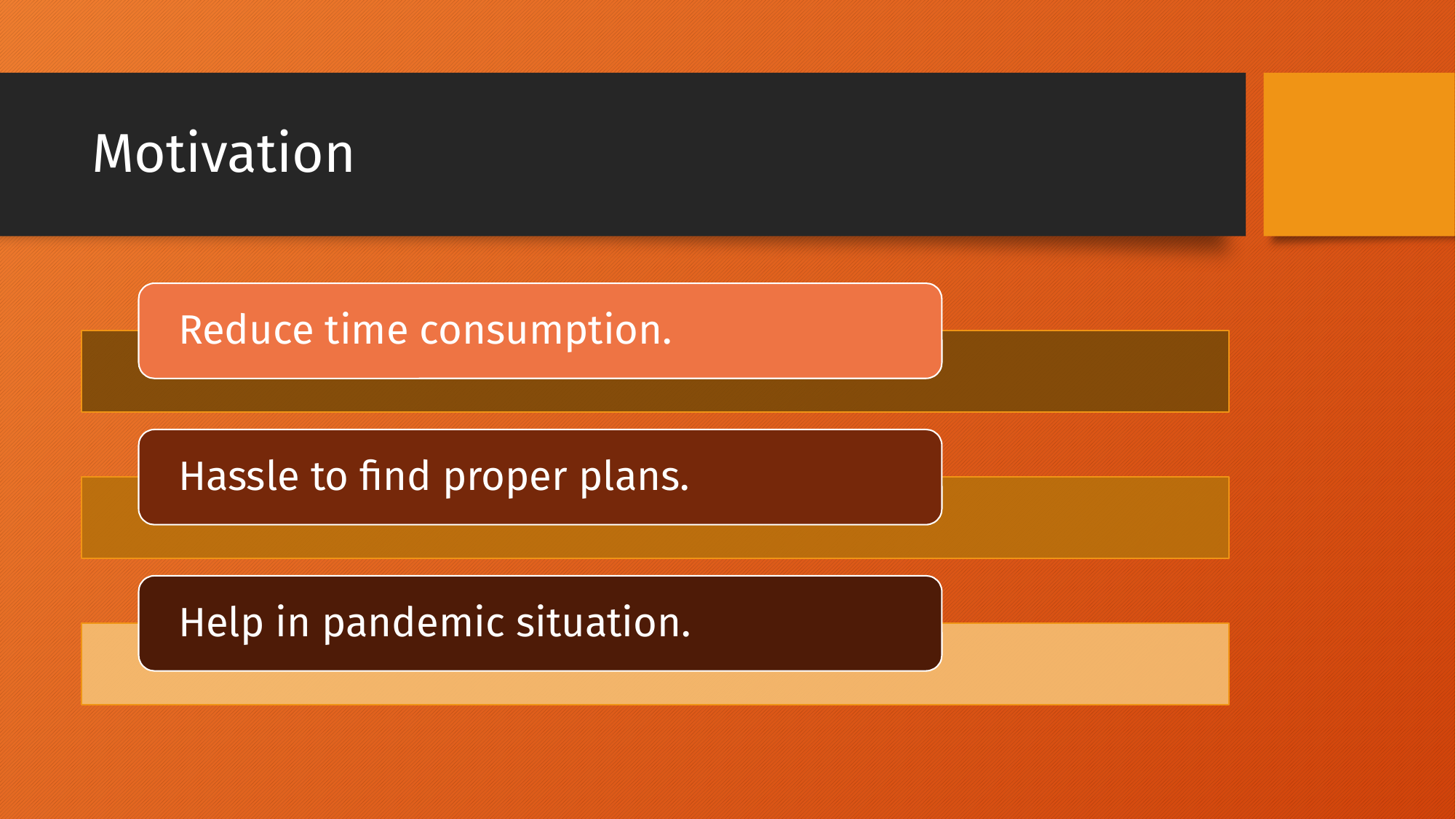

# Motivation
Reduce time consumption.
Hassle to find proper plans.
Help in pandemic situation.